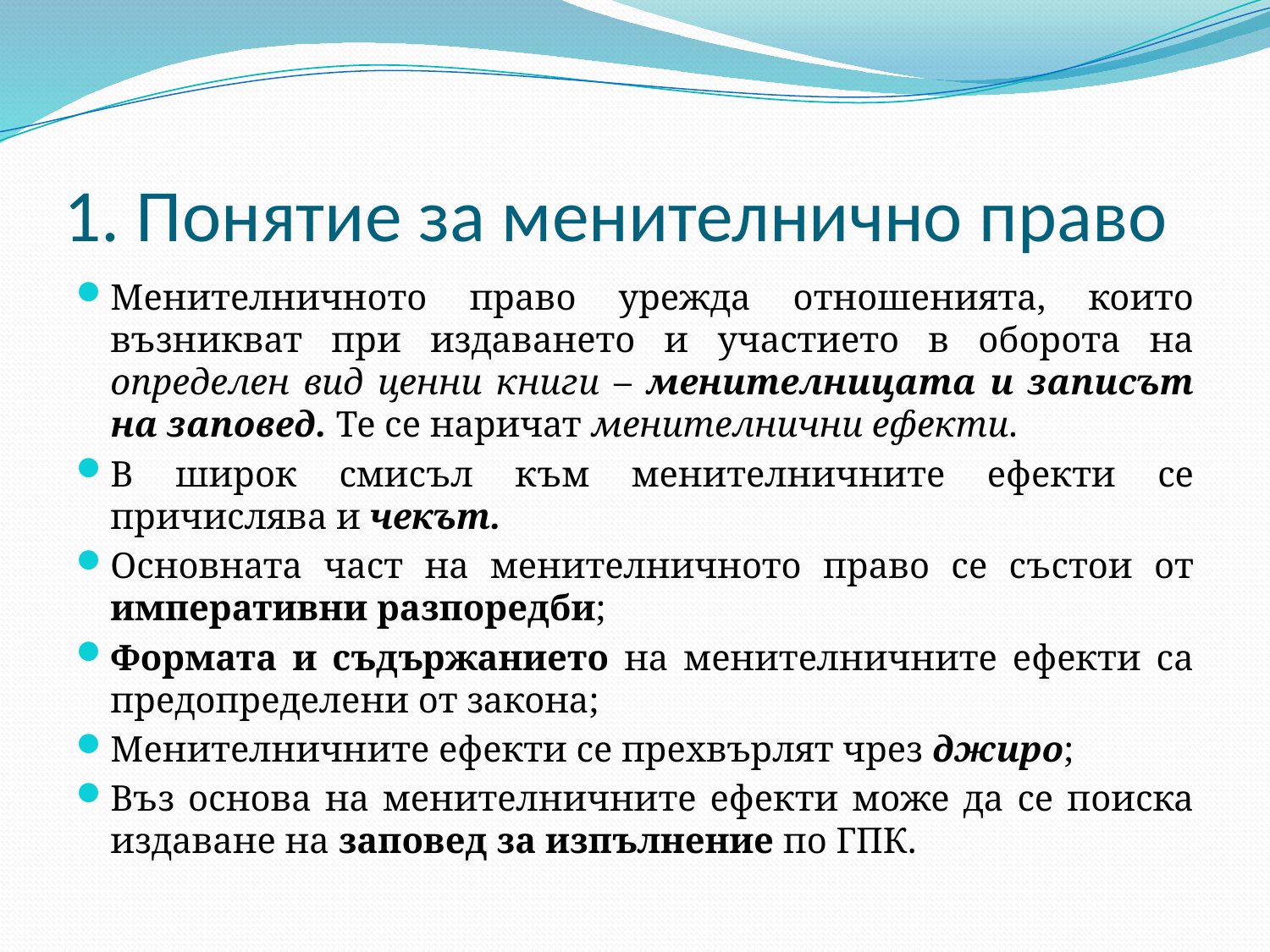

# 1. Понятие за менителнично право
Менителничното право урежда отношенията, които възникват при издаването и участието в оборота на определен вид ценни книги – менителницата и записът на заповед. Те се наричат менителнични ефекти.
В широк смисъл към менителничните ефекти се причислява и чекът.
Основната част на менителничното право се състои от императивни разпоредби;
Формата и съдържанието на менителничните ефекти са предопределени от закона;
Менителничните ефекти се прехвърлят чрез джиро;
Въз основа на менителничните ефекти може да се поиска издаване на заповед за изпълнение по ГПК.